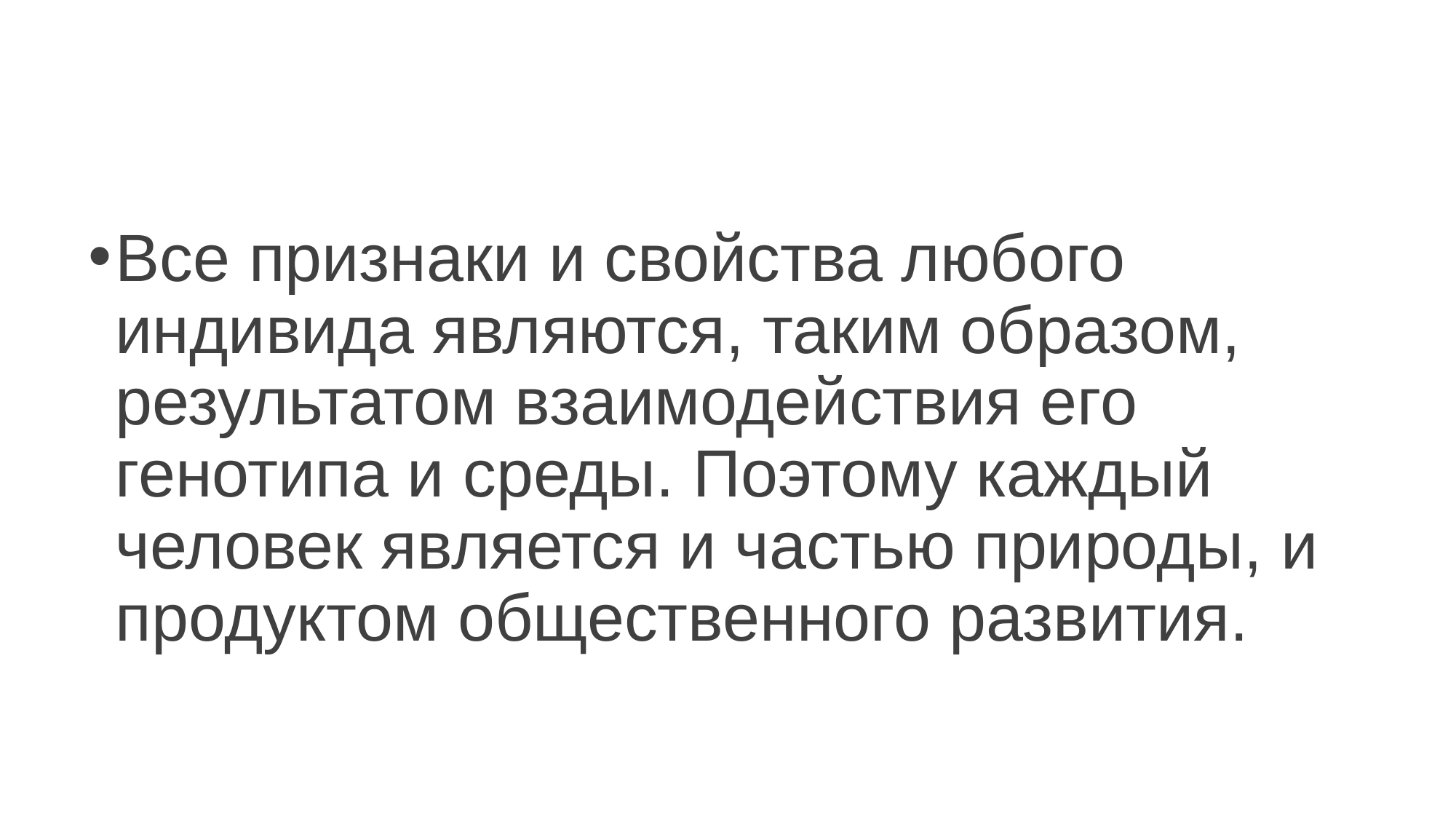

#
Все признаки и свойства любого индивида являются, таким образом, результатом взаимодействия его генотипа и среды. Поэтому каждый человек является и частью природы, и продуктом общественного развития.